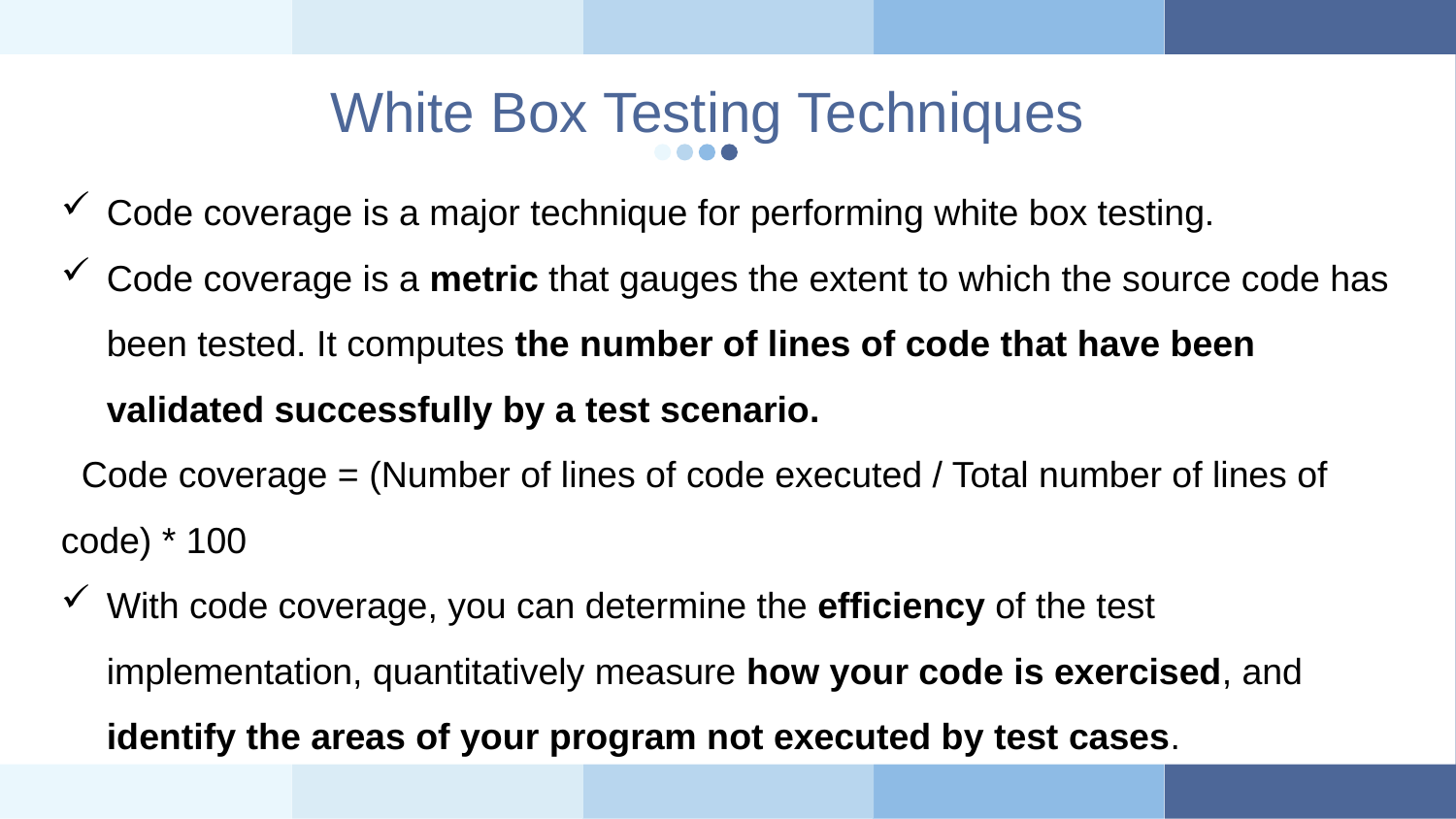

White Box Testing Techniques

Code coverage is a major technique for performing white box testing.
Code coverage is a metric that gauges the extent to which the source code has been tested. It computes the number of lines of code that have been validated successfully by a test scenario.
  Code coverage = (Number of lines of code executed / Total number of lines of code) * 100
With code coverage, you can determine the efficiency of the test implementation, quantitatively measure how your code is exercised, and identify the areas of your program not executed by test cases.